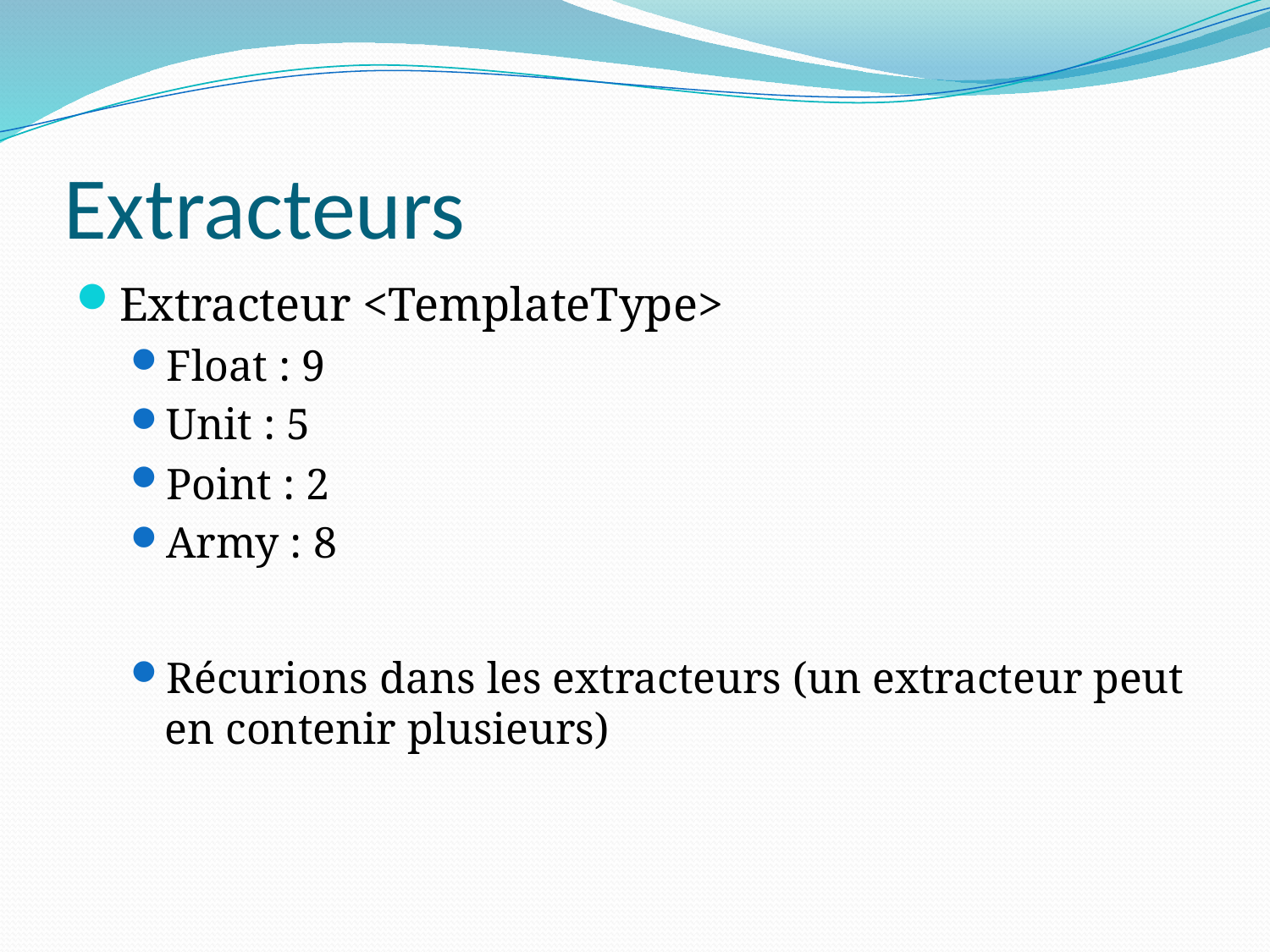

# Extracteurs
Extracteur <TemplateType>
Float : 9
Unit : 5
Point : 2
Army : 8

Récurions dans les extracteurs (un extracteur peut en contenir plusieurs)